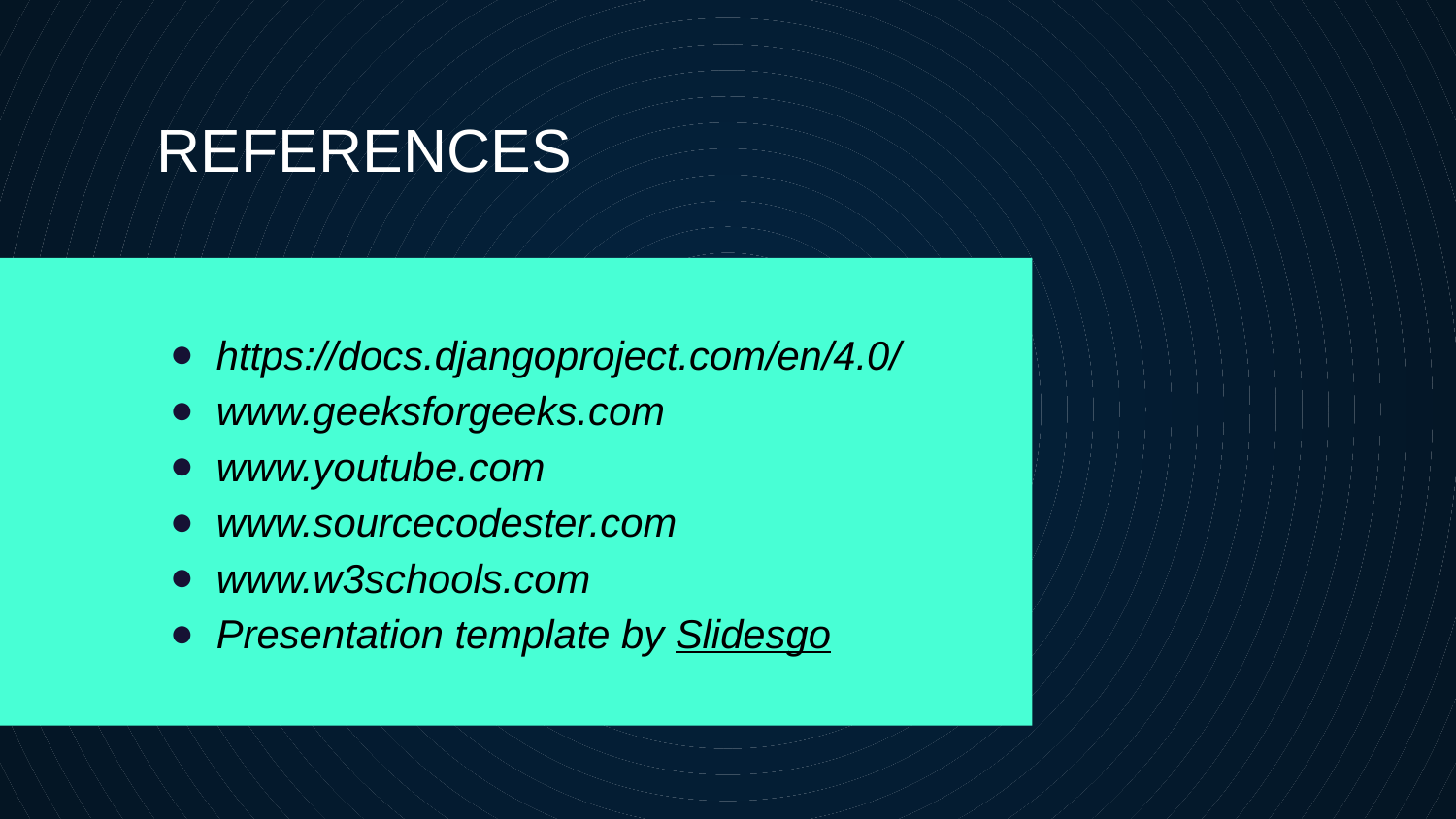

# REFERENCES
https://docs.djangoproject.com/en/4.0/
www.geeksforgeeks.com
www.youtube.com
www.sourcecodester.com
www.w3schools.com ww.geeksforgeeks.com
Presentation template by Slidesgo